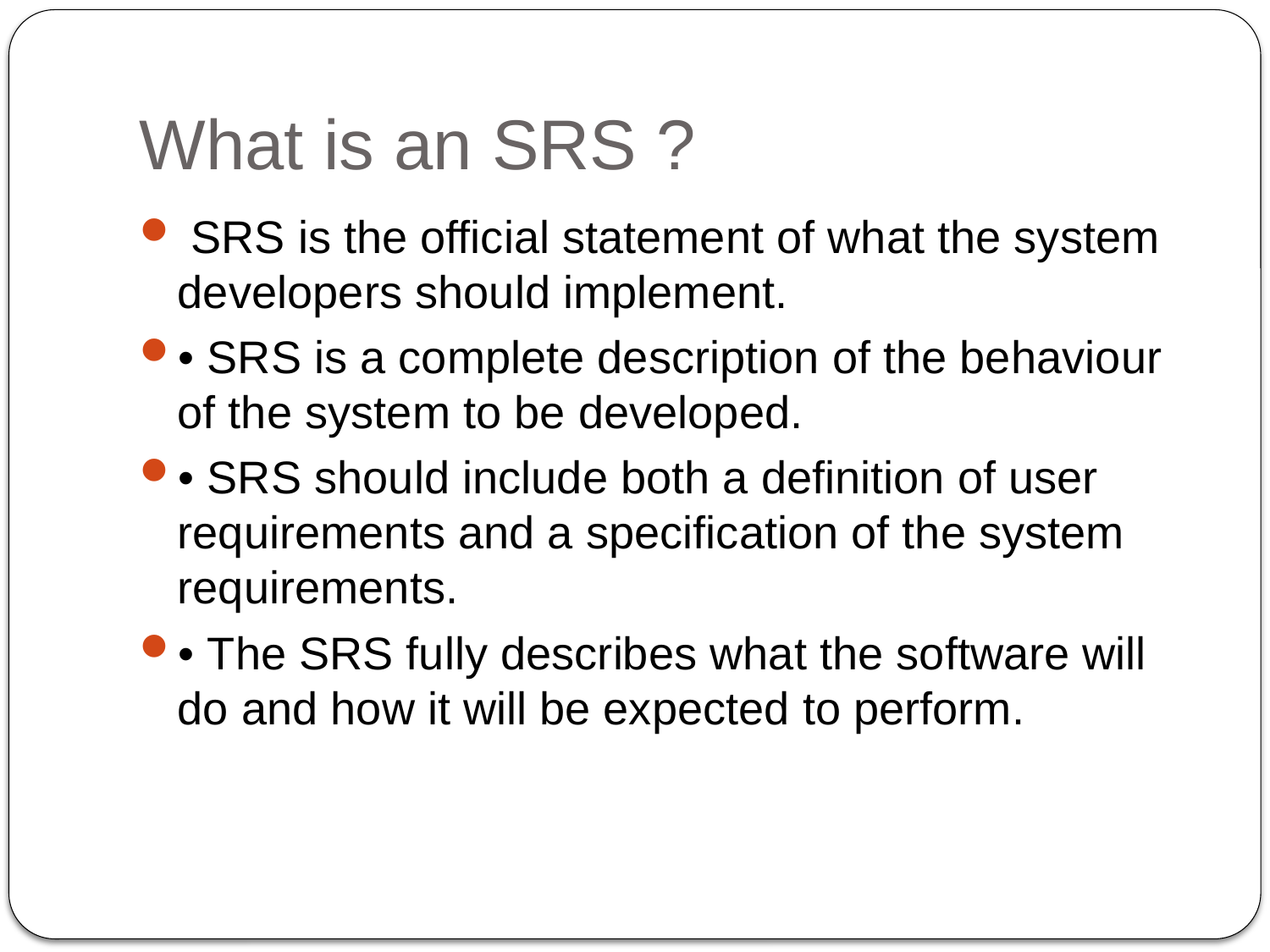

# What is an SRS ?
 SRS is the official statement of what the system developers should implement.
• SRS is a complete description of the behaviour of the system to be developed.
• SRS should include both a definition of user requirements and a specification of the system requirements.
• The SRS fully describes what the software will do and how it will be expected to perform.